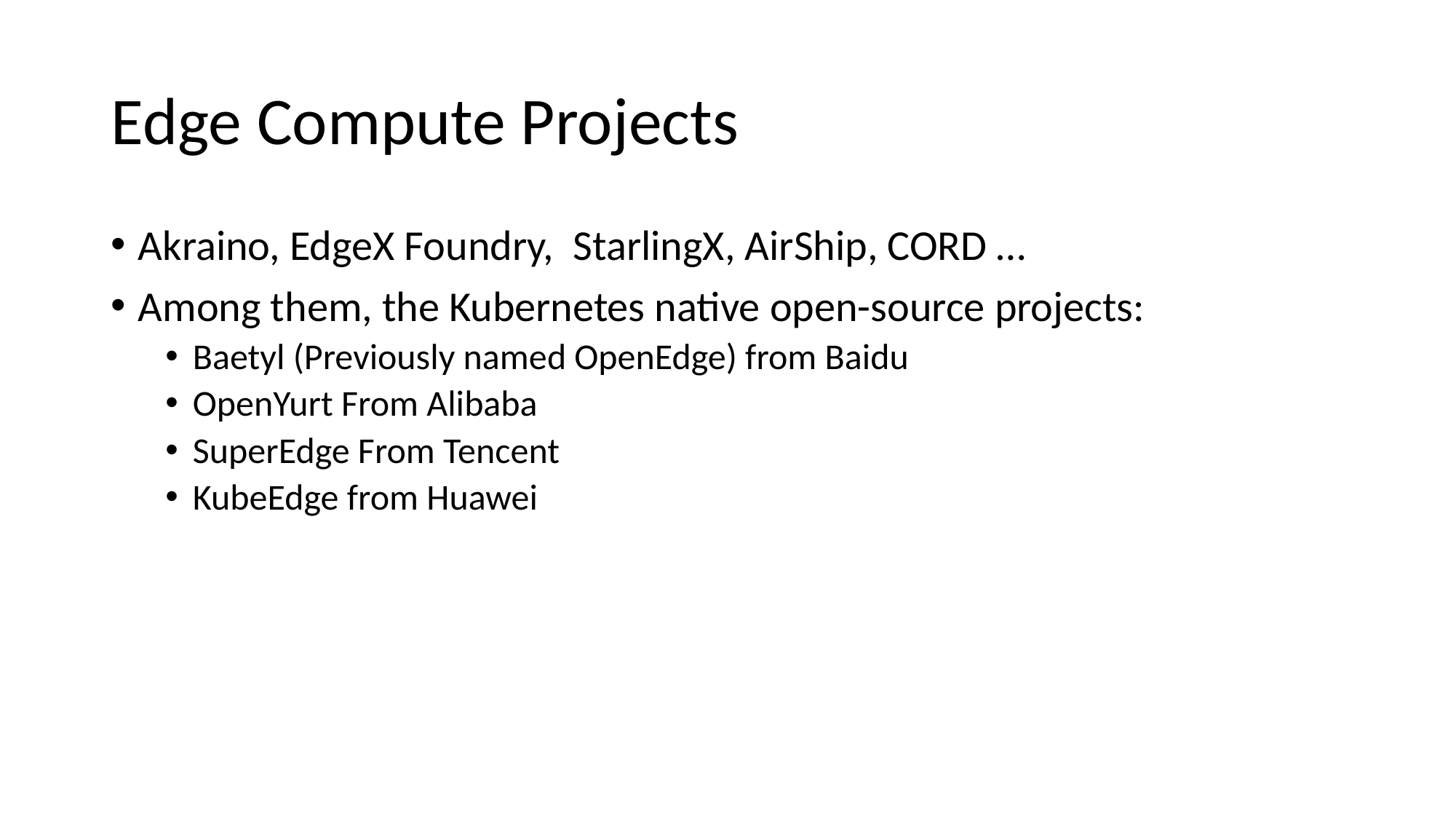

# Edge Compute Projects
Akraino, EdgeX Foundry,  StarlingX, AirShip, CORD …
Among them, the Kubernetes native open-source projects:
Baetyl (Previously named OpenEdge) from Baidu
OpenYurt From Alibaba
SuperEdge From Tencent
KubeEdge from Huawei